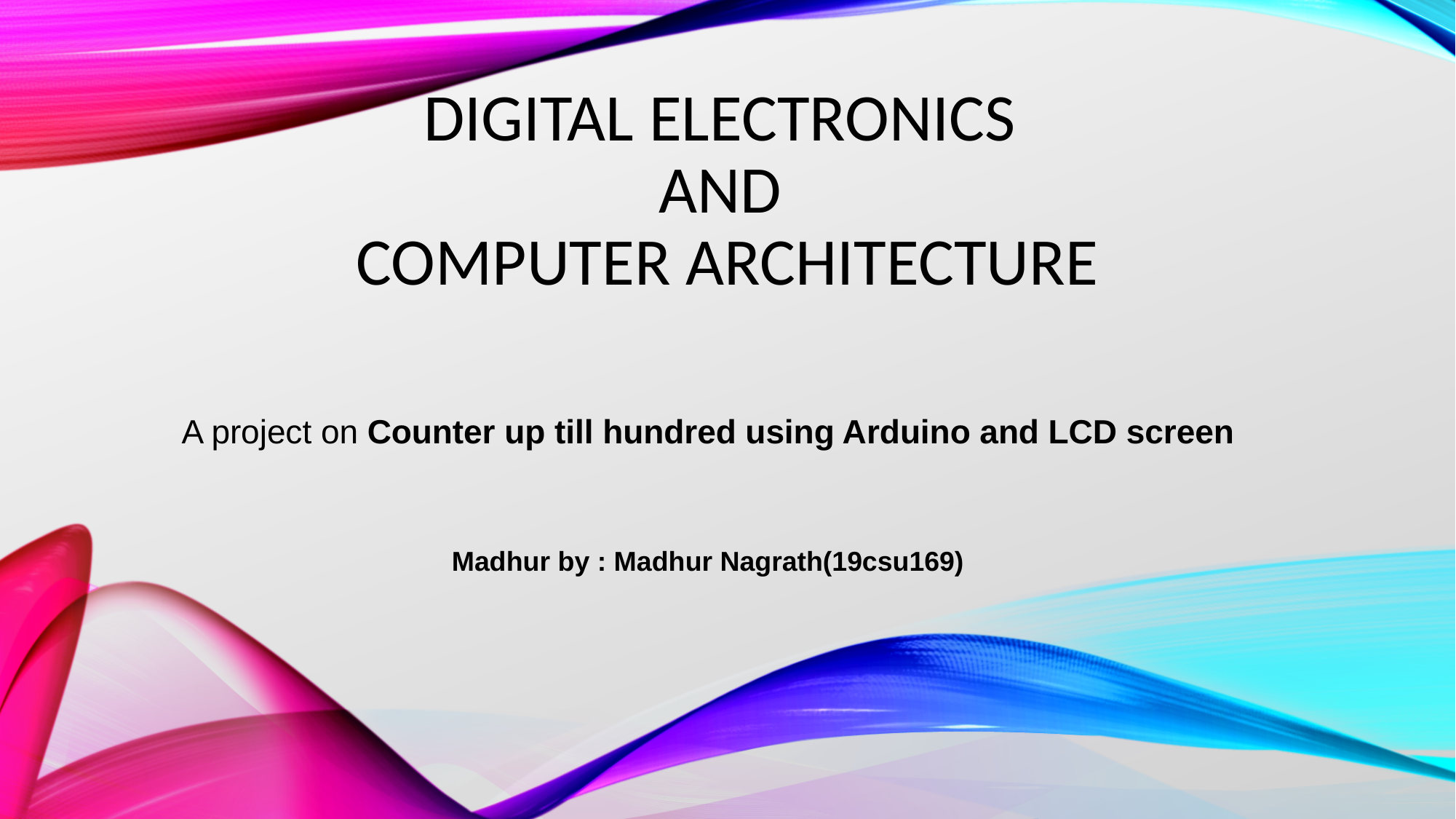

# Digital Electronics and Computer Architecture
A project on Counter up till hundred using Arduino and LCD screen
Madhur by : Madhur Nagrath(19csu169)